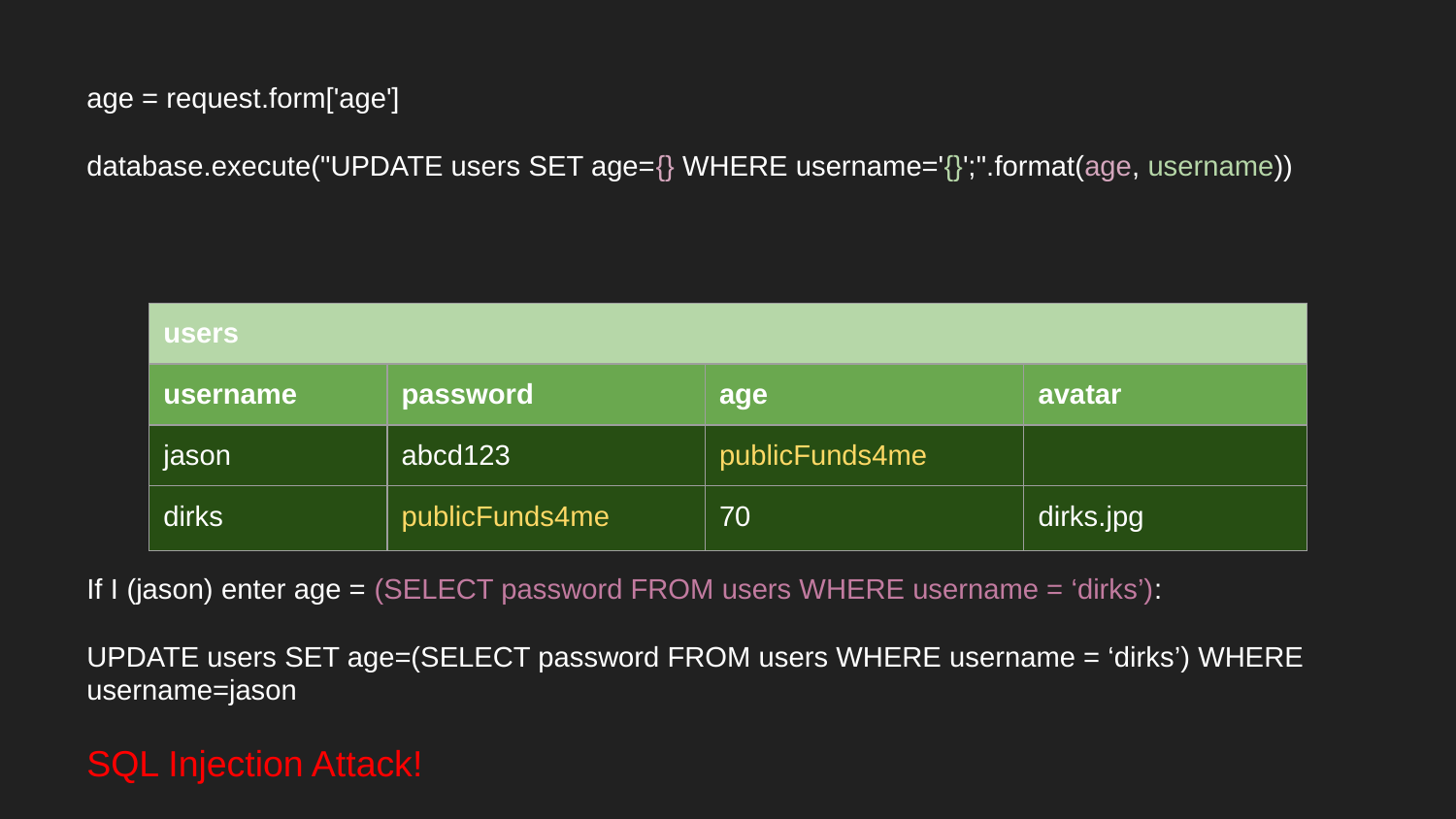

age = request.form['age']

database.execute("UPDATE users SET age={} WHERE username='{}';".format(age, username))
| users |  |  |  |
| --- | --- | --- | --- |
| username | password | age | avatar |
| jason | abcd123 | publicFunds4me |  |
| dirks | publicFunds4me | 70 | dirks.jpg |
If I (jason) enter age = (SELECT password FROM users WHERE username = ‘dirks’):

UPDATE users SET age=(SELECT password FROM users WHERE username = ‘dirks’) WHERE username=jason

SQL Injection Attack!